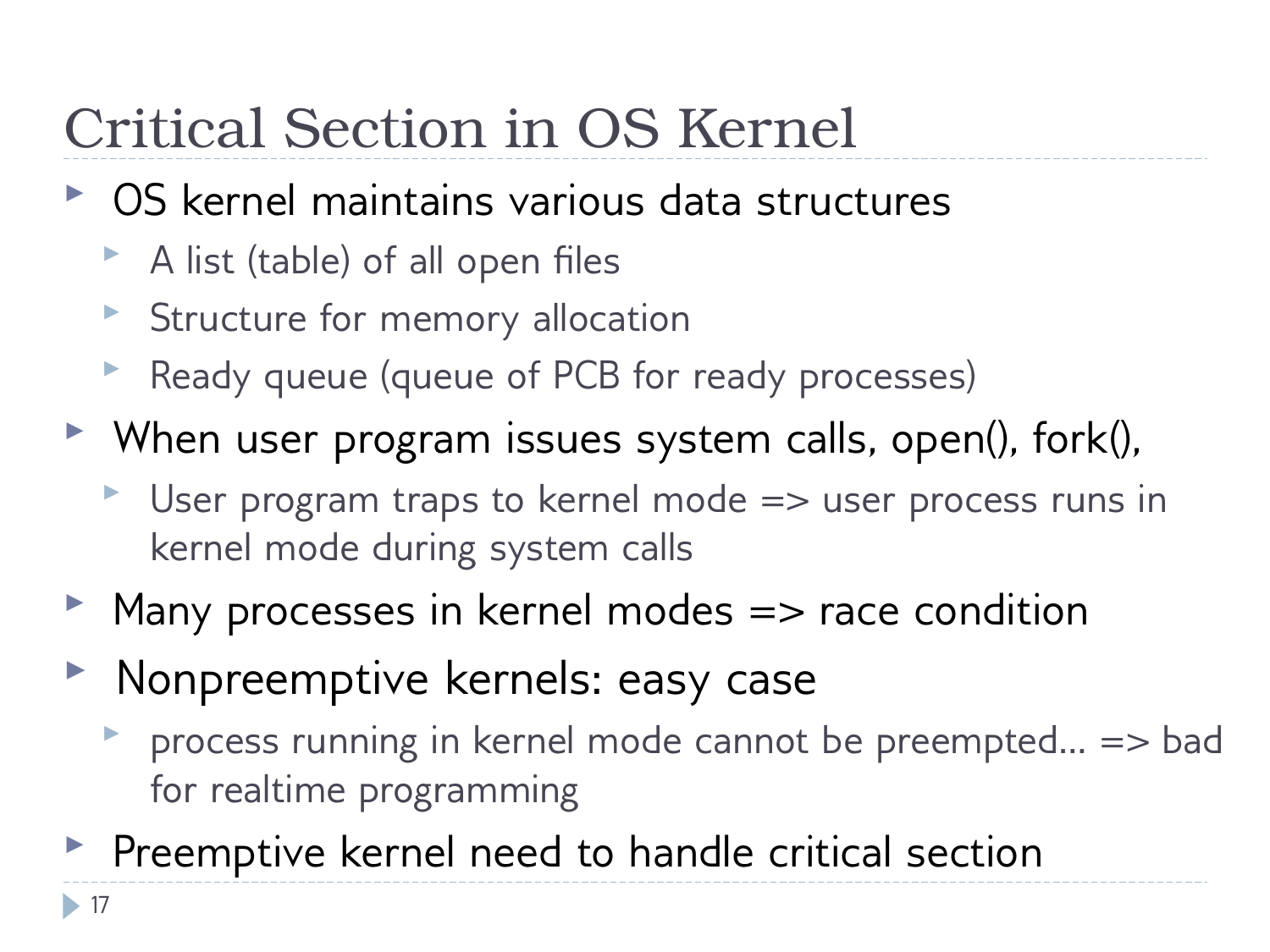

Critical Section in OS Kernel
OS kernel maintains various data structures
A list (table) of all open files
Structure for memory allocation
Ready queue (queue of PCB for ready processes)
When user program issues system calls, open(), fork(),
User program traps to kernel mode => user process runs in kernel mode during system calls
Many processes in kernel modes => race condition
Nonpreemptive kernels: easy case
process running in kernel mode cannot be preempted… => bad for realtime programming
Preemptive kernel need to handle critical section
17